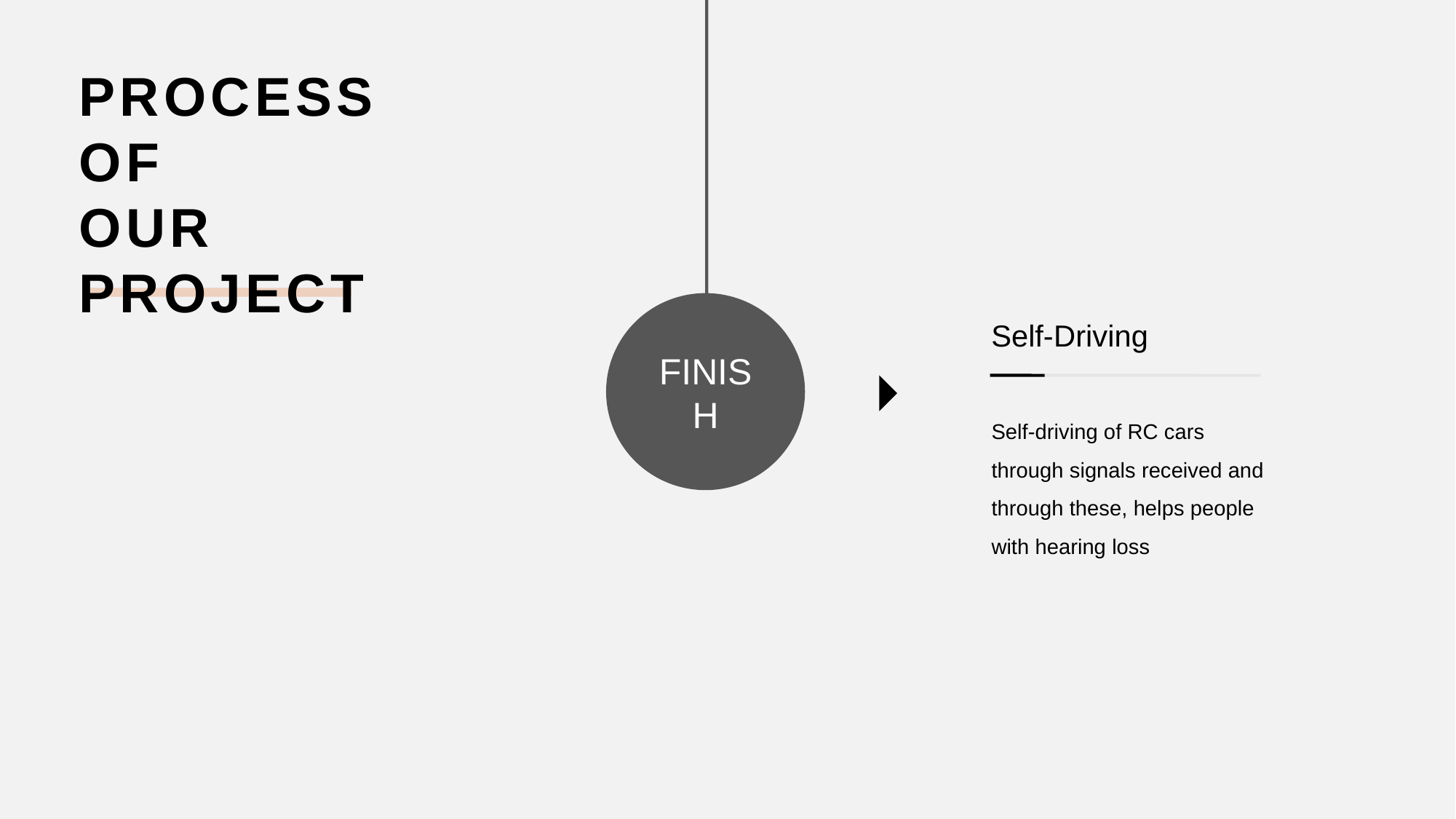

FINISH
PROCESS
OF
OUR
PROJECT

Self-Driving

Self-driving of RC cars through signals received and through these, helps people with hearing loss